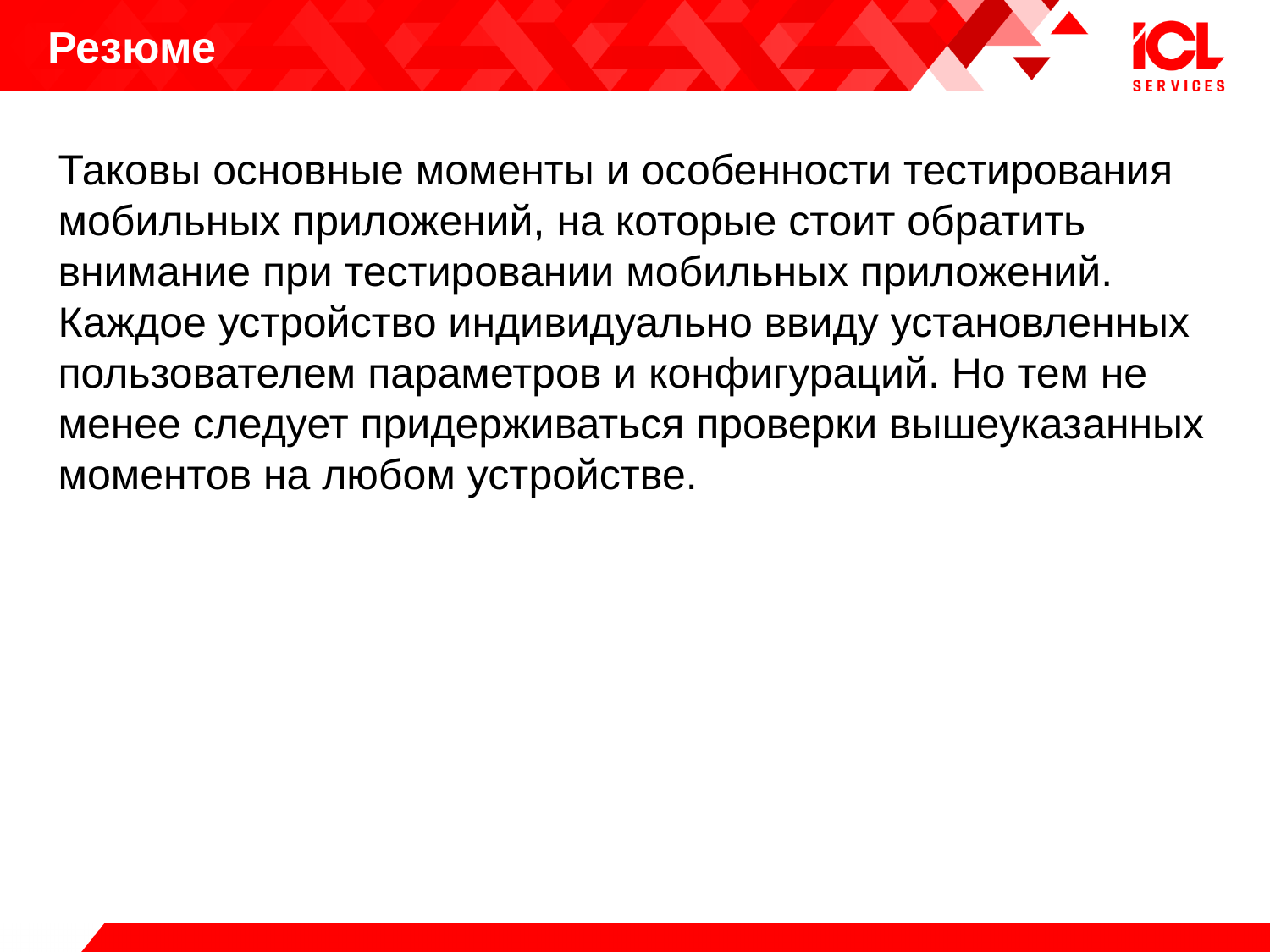

# Резюме
Таковы основные моменты и особенности тестирования мобильных приложений, на которые стоит обратить внимание при тестировании мобильных приложений. Каждое устройство индивидуально ввиду установленных пользователем параметров и конфигураций. Но тем не менее следует придерживаться проверки вышеуказанных моментов на любом устройстве.